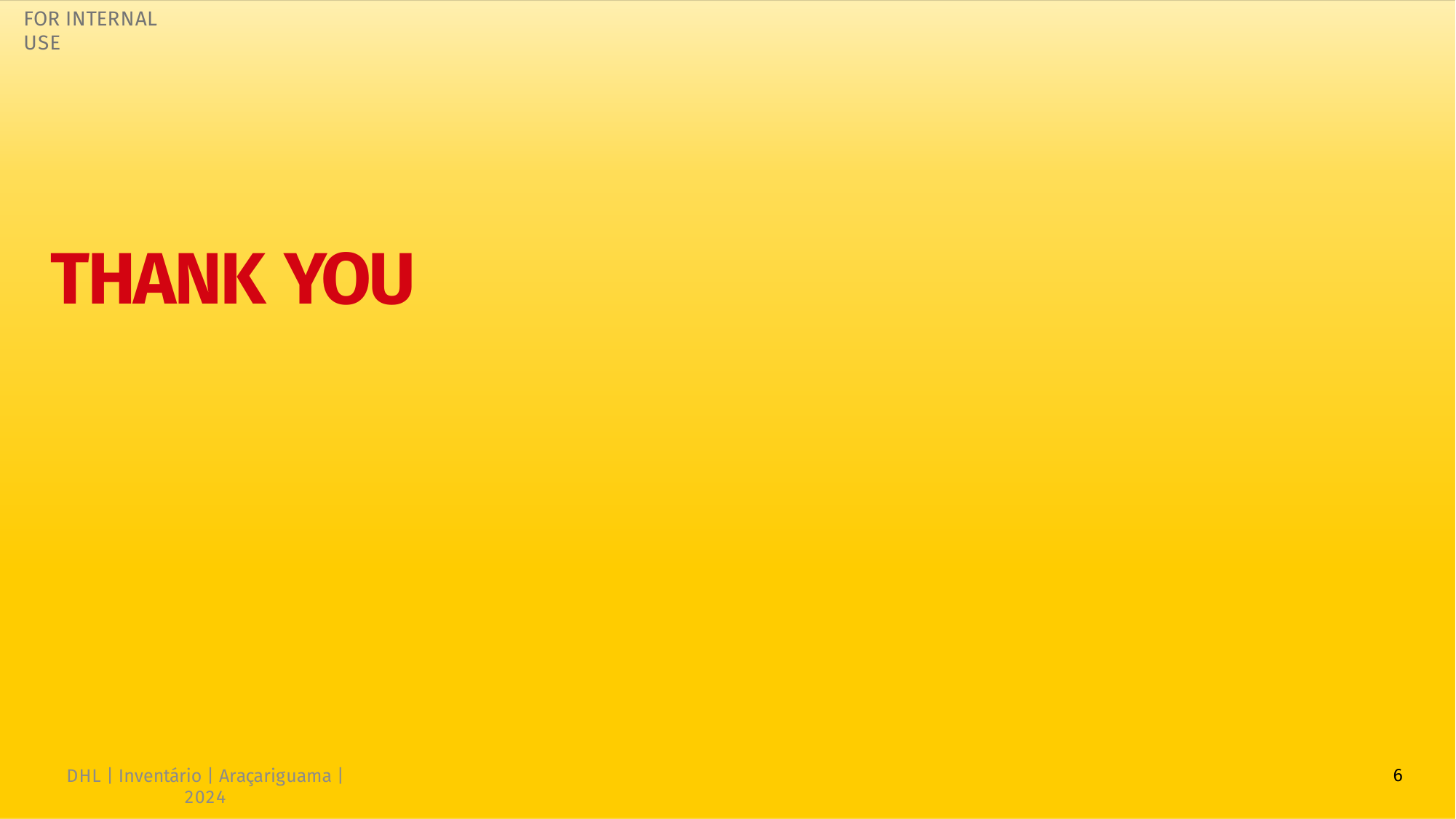

FOR INTERNAL USE
# THANK YOU
6
DHL | Inventário | Araçariguama | 2024